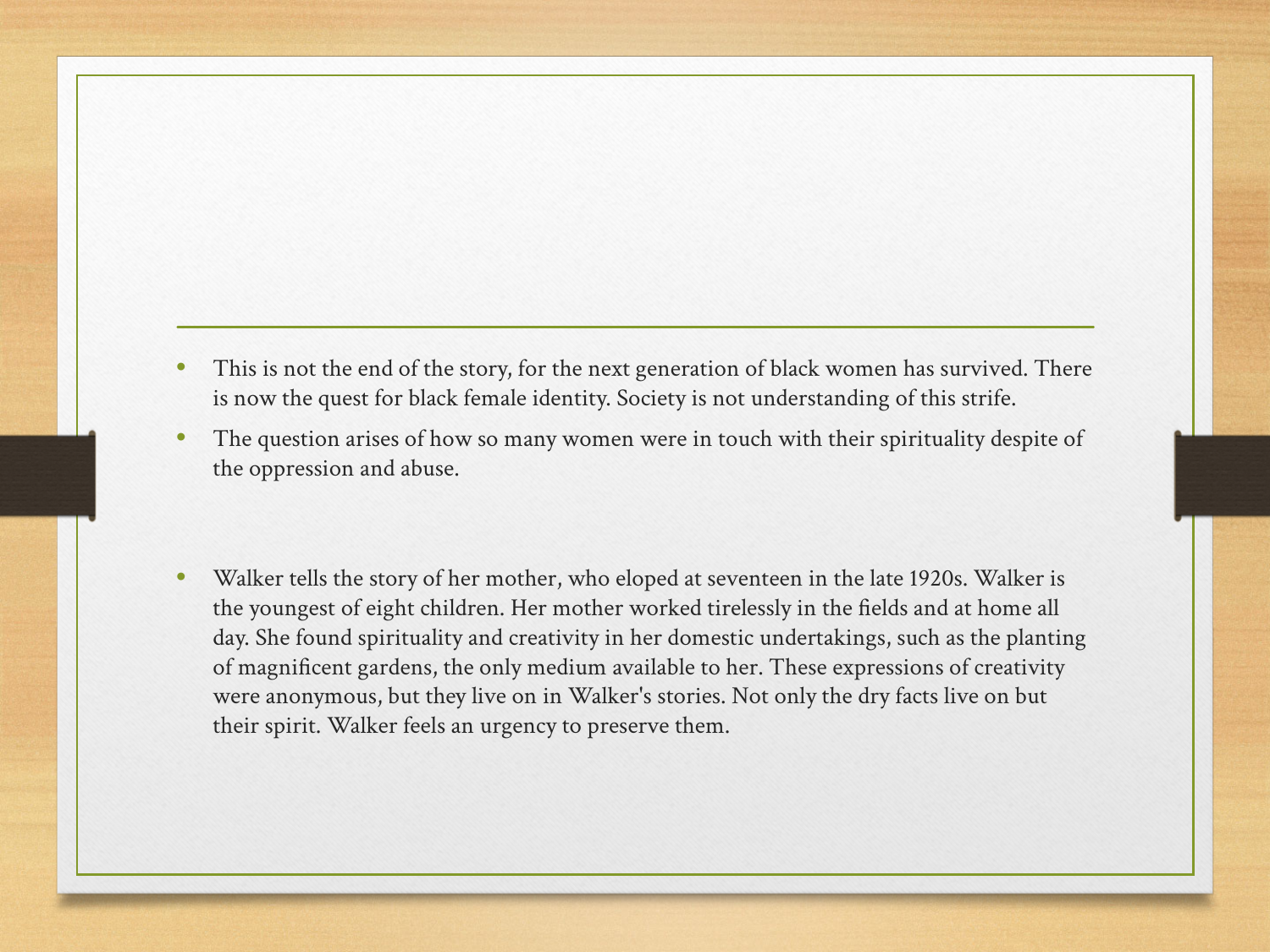

#
This is not the end of the story, for the next generation of black women has survived. There is now the quest for black female identity. Society is not understanding of this strife.
The question arises of how so many women were in touch with their spirituality despite of the oppression and abuse.

Walker tells the story of her mother, who eloped at seventeen in the late 1920s. Walker is the youngest of eight children. Her mother worked tirelessly in the fields and at home all day. She found spirituality and creativity in her domestic undertakings, such as the planting of magnificent gardens, the only medium available to her. These expressions of creativity were anonymous, but they live on in Walker's stories. Not only the dry facts live on but their spirit. Walker feels an urgency to preserve them.